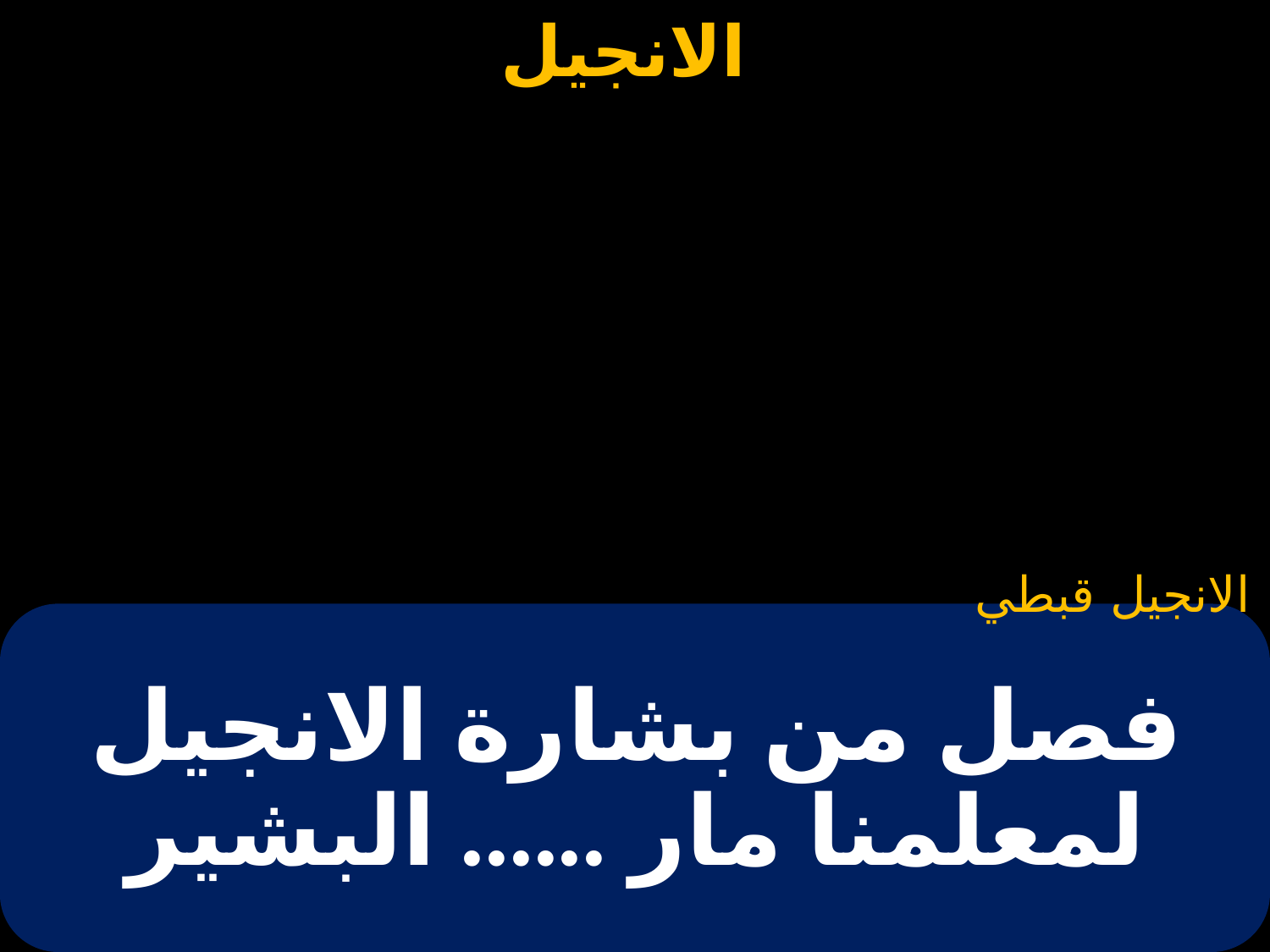

الانجيل قبطي
# فصل من بشارة الانجيل لمعلمنا مار ...... البشير